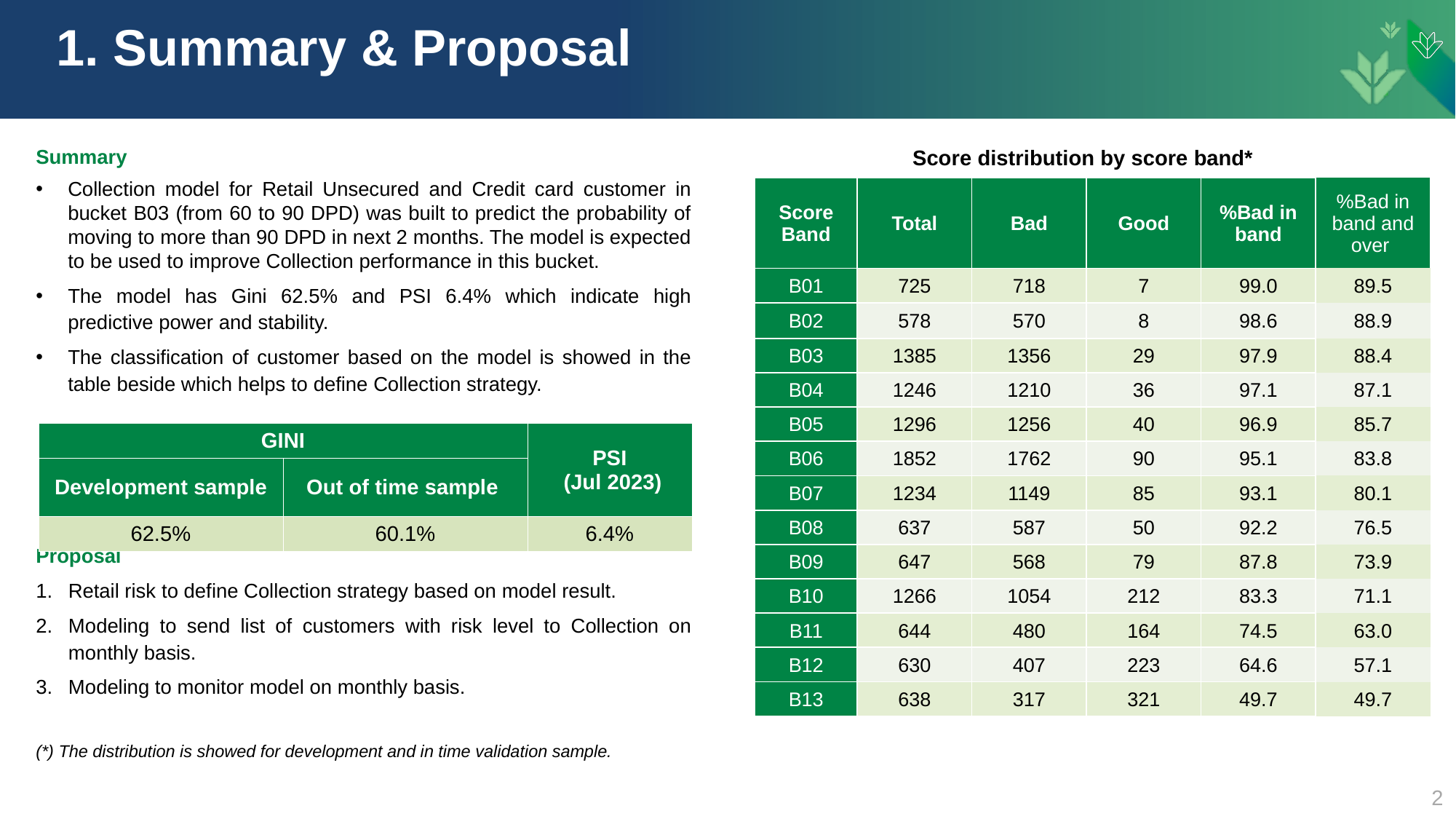

# 1. Summary & Proposal
Summary
Collection model for Retail Unsecured and Credit card customer in bucket B03 (from 60 to 90 DPD) was built to predict the probability of moving to more than 90 DPD in next 2 months. The model is expected to be used to improve Collection performance in this bucket.
The model has Gini 62.5% and PSI 6.4% which indicate high predictive power and stability.
The classification of customer based on the model is showed in the table beside which helps to define Collection strategy.

Proposal
Retail risk to define Collection strategy based on model result.
Modeling to send list of customers with risk level to Collection on monthly basis.
Modeling to monitor model on monthly basis.

(*) The distribution is showed for development and in time validation sample.
Score distribution by score band*
| Score Band | Total | Bad | Good | %Bad in band | %Bad in band and over |
| --- | --- | --- | --- | --- | --- |
| B01 | 725 | 718 | 7 | 99.0 | 89.5 |
| B02 | 578 | 570 | 8 | 98.6 | 88.9 |
| B03 | 1385 | 1356 | 29 | 97.9 | 88.4 |
| B04 | 1246 | 1210 | 36 | 97.1 | 87.1 |
| B05 | 1296 | 1256 | 40 | 96.9 | 85.7 |
| B06 | 1852 | 1762 | 90 | 95.1 | 83.8 |
| B07 | 1234 | 1149 | 85 | 93.1 | 80.1 |
| B08 | 637 | 587 | 50 | 92.2 | 76.5 |
| B09 | 647 | 568 | 79 | 87.8 | 73.9 |
| B10 | 1266 | 1054 | 212 | 83.3 | 71.1 |
| B11 | 644 | 480 | 164 | 74.5 | 63.0 |
| B12 | 630 | 407 | 223 | 64.6 | 57.1 |
| B13 | 638 | 317 | 321 | 49.7 | 49.7 |
| GINI |  | PSI (Jul 2023) |
| --- | --- | --- |
| Development sample | Out of time sample |  |
| 62.5% | 60.1% | 6.4% |
2